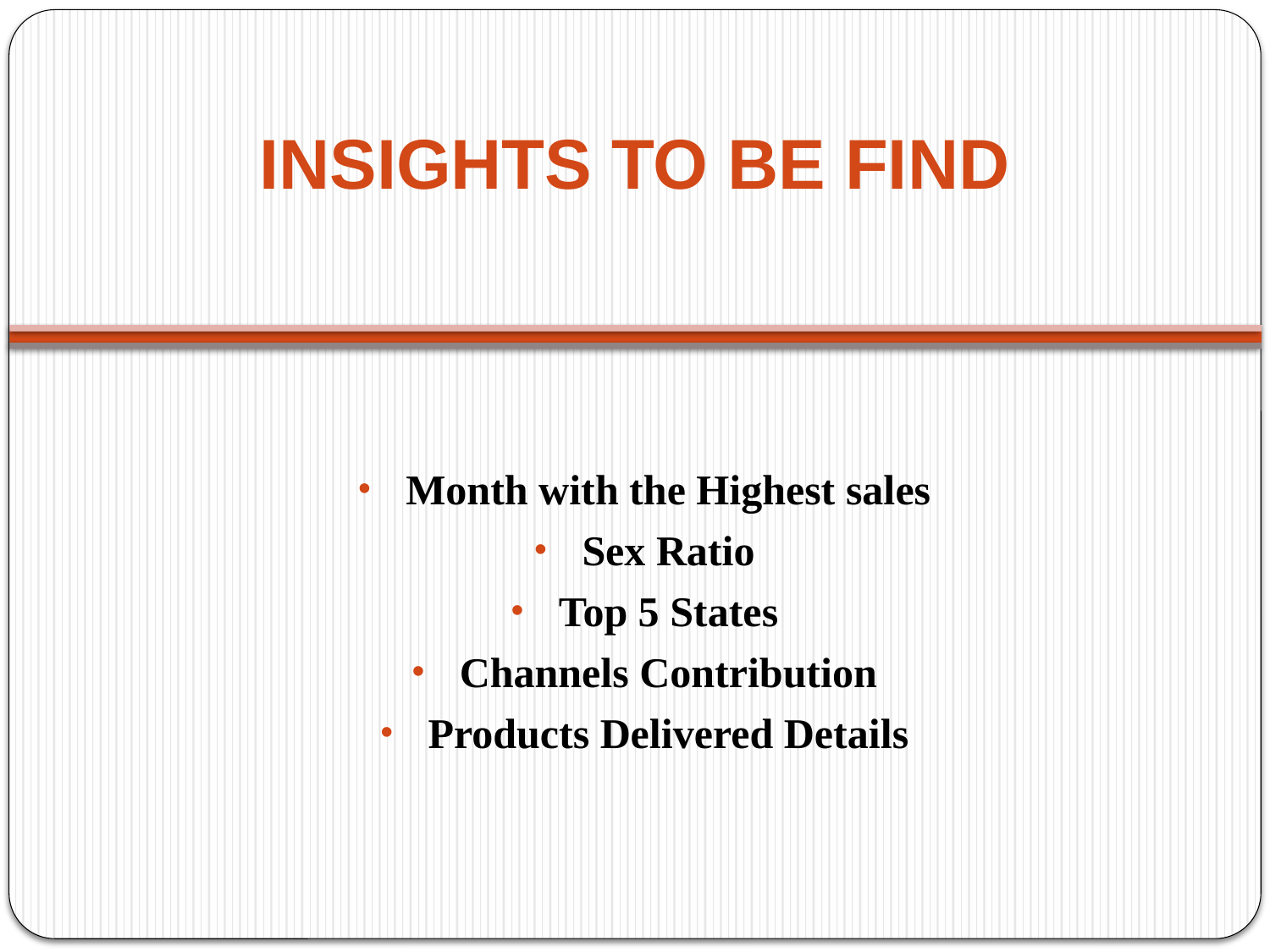

# INSIGHTS TO BE FIND
Month with the Highest sales
Sex Ratio
Top 5 States
Channels Contribution
Products Delivered Details